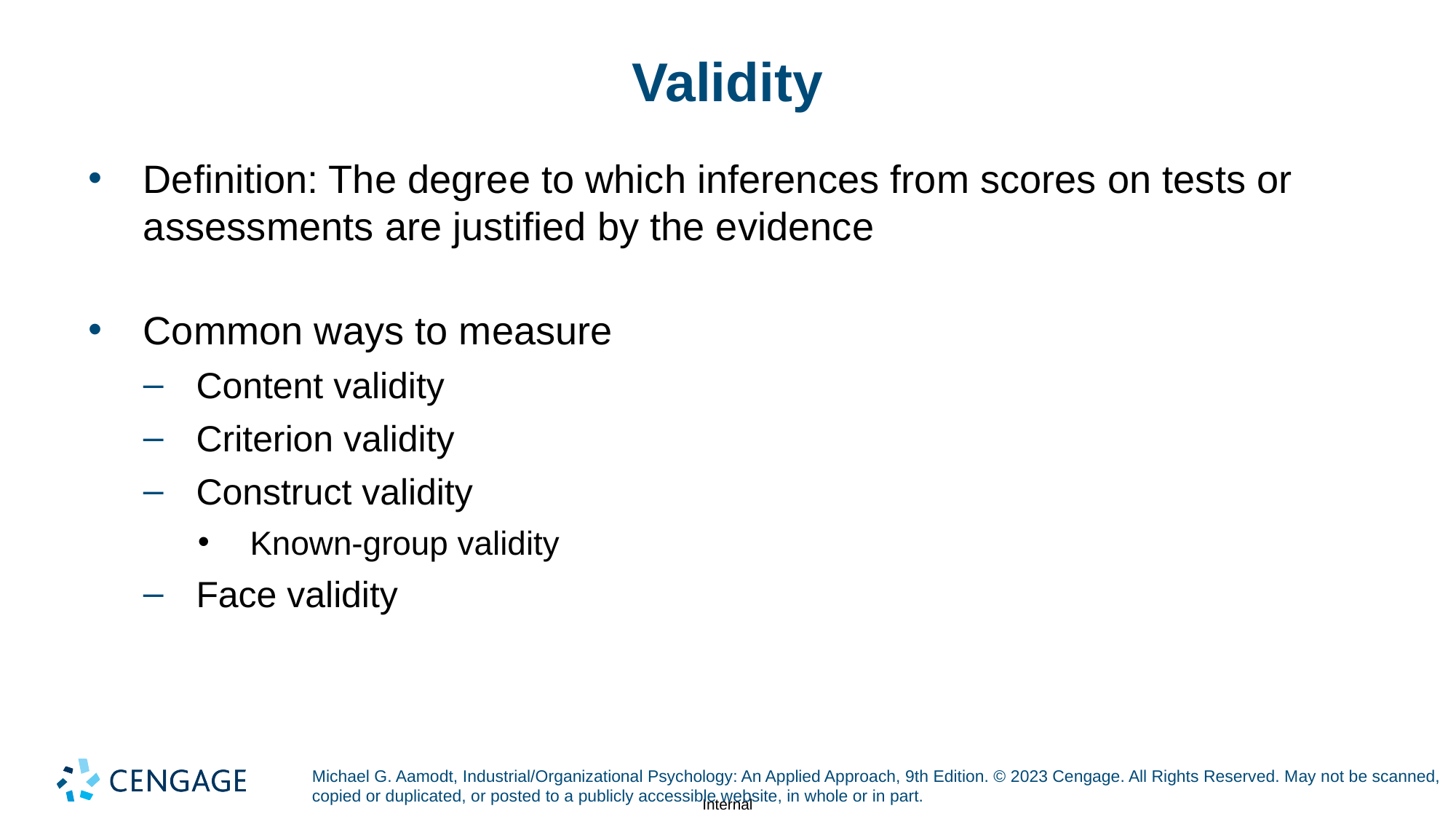

# Validity
Definition: The degree to which inferences from scores on tests or assessments are justified by the evidence
Common ways to measure
Content validity
Criterion validity
Construct validity
Known-group validity
Face validity